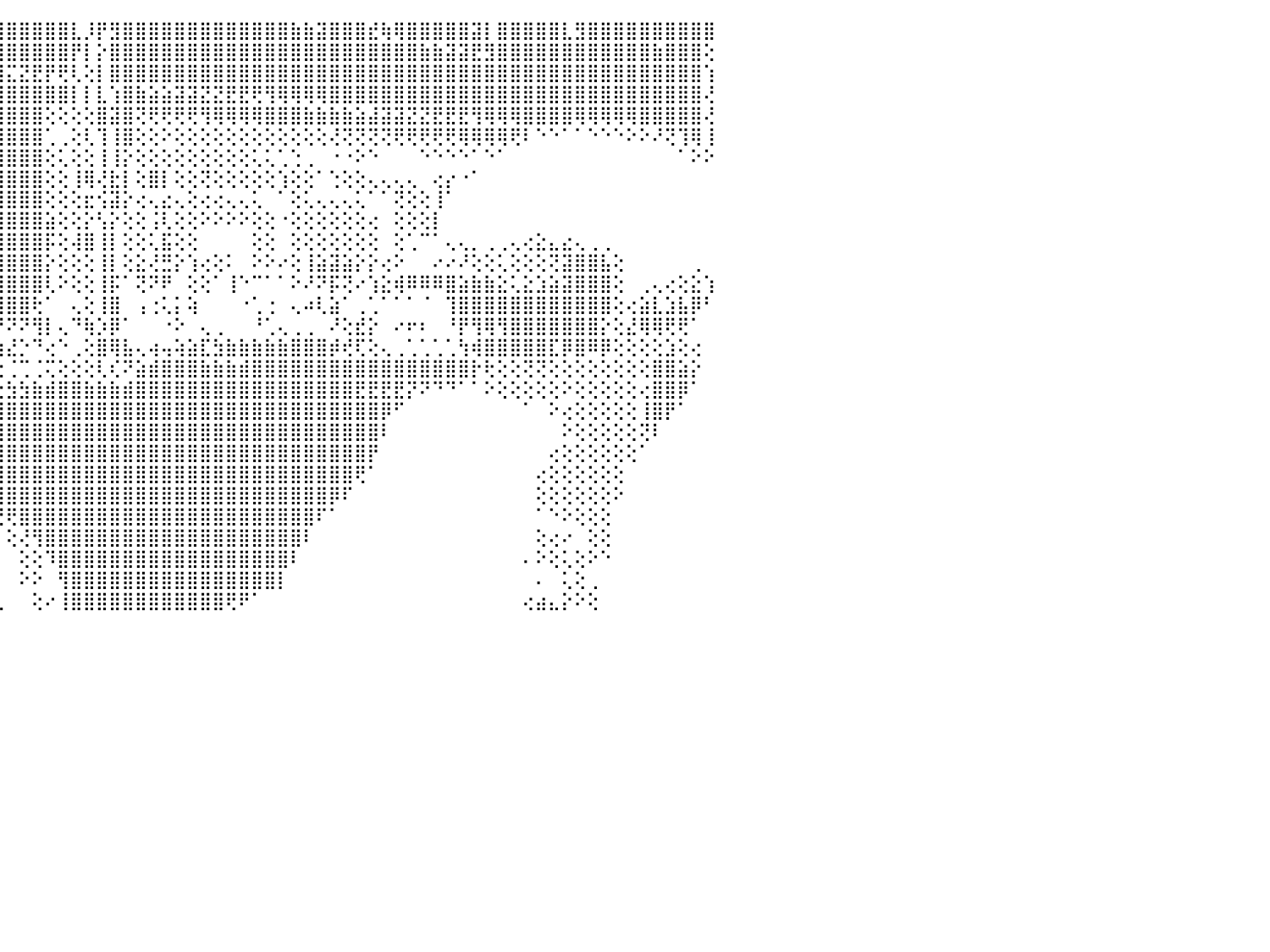

⢏⢕⢝⢝⢝⢝⢻⢿⢏⢿⣿⢿⡟⢹⣿⡕⢼⡇⡕⡕⢕⢻⣕⢁⣿⣻⣧⢼⣟⣙⢡⣔⢼⣿⣿⣿⣿⣿⣿⣿⣿⣿⣿⣿⣿⣿⣿⣿⣿⣿⣇⡸⡟⣻⣿⣿⣿⣿⣿⣿⣿⣿⣿⣿⣿⣿⣿⣷⣷⣽⣿⣿⣿⣞⢷⢿⣿⣿⣿⣿⣿⣽⡇⣿⣿⣿⣿⣿⣇⣻⣿⣿⣿⣿⣿⣿⣿⣿⣿⣿⠀
⢕⢕⢕⢸⢷⣼⢸⣿⡗⢜⢱⣷⣿⡞⣿⢧⢿⡇⣷⡇⢕⣸⡿⢵⣿⣿⣵⣗⣻⣿⣺⣿⣻⣿⣿⣿⣿⣿⣿⣿⣿⣿⢿⣿⣿⣿⣿⣿⣿⣿⡟⡇⡕⣿⣿⣿⣿⣿⣿⣿⣿⣿⣿⣿⣿⣿⣿⣿⣿⣿⣿⣿⣿⣿⣿⣿⣿⣷⣷⣽⣽⣟⣻⣿⣿⣿⣿⣿⣿⣿⣿⣿⣿⣿⣿⣷⣿⣿⣿⢕⠀
⡕⢄⢄⢔⣔⢕⣼⡟⢇⡕⢸⣟⣿⡜⡗⡕⢸⣇⢿⢗⣝⣽⣷⣿⣟⣿⣿⢿⣻⣿⣽⣿⣿⣿⣿⡿⢿⡟⢯⠝⢗⢘⢕⢹⣽⣍⣝⣟⡟⢟⢇⢕⡇⣿⣿⣿⣿⣿⣿⣿⣿⣿⣿⣿⣿⣿⣿⣿⣿⣿⣿⣿⣿⣿⣿⣿⣿⣿⣿⣿⣿⣿⣿⣿⣿⣿⣿⣿⣿⣿⣿⣿⣿⣿⣿⣿⣿⣿⣿⢱⠀
⣿⣿⣷⣷⣷⢸⣿⡱⢇⣿⣾⡿⣿⡧⣿⣟⣕⣴⣾⣿⣿⣿⣿⣿⣿⣿⣿⣷⣿⢟⢿⢛⠯⠟⢓⢝⢅⢔⢔⢕⢕⣱⣵⣾⣿⣿⣿⣿⣿⣿⡇⡇⣇⢱⣿⣷⣵⣵⣽⣽⣝⣝⣟⣟⢟⢻⢿⢿⢿⢿⣿⣿⣿⣿⣿⣿⣿⣿⣿⣿⣿⣿⣿⣿⣿⣿⣿⣿⣿⣿⣿⣿⣿⣿⣿⣿⣿⣿⣿⢜⠀
⣿⣿⣿⣿⣿⣷⡝⢏⣸⣿⡿⡿⣿⣷⢟⣿⡰⣿⣿⣿⣿⣿⣿⢿⡟⢿⠝⢃⢑⢅⢕⢔⢕⢕⡕⢕⢕⢕⠇⠔⠑⢹⣿⣿⣿⣿⣿⣿⢕⢕⢕⢕⣿⣽⣿⢝⢟⢟⢟⢟⢻⢿⢿⢿⢿⣿⣿⣿⣷⣷⣷⣷⣵⣼⣽⣽⣝⣝⣟⣟⣟⢻⢿⢿⢿⣿⣿⣿⣿⢿⢿⢿⢿⢿⣿⣿⣿⣿⣿⢜⠀
⢕⢕⢍⢻⣿⣿⡇⢜⢟⢏⢕⣵⣿⣿⣿⣿⢷⢟⢻⠏⢝⢋⢕⢕⢔⢕⢕⢕⠕⢕⢕⢕⢕⢕⢕⢔⢔⢔⠀⠀⠀⢸⣿⣿⣿⣿⣿⣿⢁⢀⢕⢇⢹⢸⣿⢕⢕⠕⢕⢕⢕⢕⢕⢕⢕⢕⢕⢕⢕⢕⢜⢝⢝⢝⢝⢟⢟⢟⢟⢟⢿⢿⢿⢿⢟⠇⠑⠑⠁⠁⠑⠑⠑⠕⠕⠜⢝⢹⢿⢸⠀
⢕⢕⢕⢕⢜⢟⢿⣷⣷⣵⣿⡿⠏⢝⢑⢅⢕⢔⢕⠕⢕⢑⢕⢅⠱⢇⢕⢔⢔⢕⠕⠁⠁⠁⠑⠁⠁⠁⠀⠀⠀⢸⣿⣿⣿⣿⣿⣿⢕⢅⢕⢕⢸⢸⡕⢕⢕⢕⢕⢕⢕⢕⢕⢕⢅⢅⢁⢑⢀⠀⠐⠐⠕⠑⠀⠀⠀⠑⠑⠑⠑⠁⠑⠁⠀⠀⠀⠀⠀⠀⠀⠀⠀⠀⠀⠀⠀⠁⠕⠕⠀
⢕⢕⢕⢕⢕⢕⢔⢝⢟⢟⣙⣕⢕⢕⢕⢕⢅⠀⠀⠑⠑⠑⠑⠑⢸⣵⣧⣕⣕⢄⠀⠀⠀⢀⢀⢀⢕⠄⠀⢔⢰⣿⣿⣿⣿⣿⣿⣿⢕⢕⢸⢿⢜⣗⡇⢕⣿⡇⢕⢕⢝⢕⢕⢕⢕⢕⢱⢕⢕⠁⢑⢕⢕⢄⢄⢄⢄⠀⢔⡔⠐⠁⠀⠀⠀⠀⠀⠀⠀⠀⠀⠀⠀⠀⠀⠀⠀⠀⠀⠀⠀
⢕⢕⢕⢕⢕⢕⢕⢕⢕⢕⢜⢝⢔⢄⢑⢇⢕⢕⠀⠀⢀⢀⢄⣄⡸⢿⣿⣿⣇⢕⠕⠔⠕⠑⠑⢑⡕⢕⢕⢕⠈⢹⣿⣿⣿⣿⣿⣿⢕⢕⢕⣖⢪⣽⡕⢔⢄⣔⢄⢕⢔⢔⢄⢄⢅⠀⠁⢕⢅⢄⢄⢄⢅⠁⠁⢝⢕⢕⢸⠁⠀⠀⠀⠀⠀⠀⠀⠀⠀⠀⠀⠀⠀⠀⠀⠀⠀⠀⠀⠀⠀
⢕⢕⢕⢕⢕⢕⢕⢕⢕⢕⢕⣕⣸⢕⢜⢕⢕⢕⢕⢑⢑⢑⢕⢁⢕⢜⣿⣿⣯⡕⢔⢔⢜⢸⣿⡇⣇⢕⢕⢕⠀⢿⣿⢿⣿⣿⣿⣿⣵⢕⢕⡕⢣⡕⢕⢕⢨⢇⢕⢕⠕⠕⠕⠕⢕⢕⠐⢕⢕⢕⢕⢕⢕⢔⠀⢕⢕⢕⡇⠀⠀⠀⠀⠀⠀⠀⠀⠀⠀⠀⠀⠀⠀⠀⠀⠀⠀⠀⠀⠀⠀
⢕⢕⢕⢕⢕⢕⢕⢕⢕⢕⢕⣻⣟⣕⡇⢕⢕⢕⢕⢕⢕⢕⢕⢕⠕⢕⢕⣵⣽⡕⢑⢕⢕⢸⡟⣷⡟⢕⢕⢕⠀⢜⢽⣿⣿⣿⣿⣿⡯⢕⢼⣿⢸⡇⢕⢕⢅⣯⢕⢕⠀⠀⠀⠀⢕⢕⠀⢕⢕⢕⢕⢕⢕⢕⠀⢕⢁⠉⠁⢄⢄⡀⢀⢀⢄⢔⣕⣄⣔⢄⢀⢀⠀⠀⠀⠀⠀⠀⠀⠀⠀
⢕⢕⢕⢕⢕⢕⢕⢵⢕⡝⢙⢙⠙⠙⡫⢵⢗⢳⢷⣷⠗⠓⠗⠇⠔⠕⢔⠫⠻⡕⠅⢕⢕⠸⠑⠜⠕⢕⢕⢕⢄⠜⢕⡯⣿⣿⣿⣿⡕⢕⢕⢕⢸⡇⢕⣕⢜⣛⡕⢱⢔⢕⠅⠀⠕⠕⠔⢕⢸⣵⣽⣵⡕⡕⢔⠕⠀⠀⠔⠔⠜⢕⢕⢅⢕⢕⢕⢝⣽⣿⣿⣧⢕⠀⠀⠀⠀⠀⢀⠀⠀
⢕⢕⢕⣀⣤⡗⢕⢱⠕⢇⠑⢱⢔⣎⣕⣕⣕⣵⡾⢻⣵⣵⢔⡀⢀⣀⢀⢊⡱⢕⠕⢕⣕⡁⢕⢕⢕⢕⢑⠕⢕⠀⣯⢼⣿⣿⣿⣿⢇⠕⢕⢕⢸⡯⠁⢝⠝⠟⠀⢕⢕⠁⢸⠑⠉⠁⠁⠕⠜⠝⡯⢝⠔⢱⣕⢾⠿⠿⠿⣿⣵⣷⣷⣕⢅⣕⣱⣵⣽⣿⣿⣿⢕⠀⢀⢄⢔⢕⣕⢱⠀
⢕⢕⠀⠔⠞⢄⢐⠔⢠⡅⢐⢻⣿⣿⣿⡿⢿⣿⣿⣷⣷⣷⣿⣿⣿⣿⣷⣿⡇⢕⢶⢸⣿⡇⢕⣕⢕⠅⠔⠑⠄⢀⣿⣿⣿⣿⣿⢗⠁⠀⢄⢕⢸⣿⠀⢠⢐⢅⡅⢵⠀⠀⠀⠐⢁⢐⠀⢄⠴⢇⣵⠁⢀⢁⠁⠁⠁⠈⠀⢹⣿⣿⣿⣿⣿⣿⣿⣿⣿⣿⣿⣿⢕⢔⣵⣇⣱⣧⡿⠃⠀
⢕⢄⢅⢄⢔⠁⢑⢔⠑⠑⢁⠈⢟⢿⠿⠇⠀⠻⠿⢿⠿⠿⠿⠟⠟⠟⠟⠛⢇⢕⠀⠈⠀⠸⠇⠈⠉⠁⠐⠐⠀⢐⢇⢔⠝⠝⠝⢻⡇⢄⠙⢷⡱⡿⠁⠀⠀⠐⠕⠀⢄⢀⠀⠀⠘⢁⢄⢀⢀⠀⠜⢕⣞⡕⠀⠔⠖⠆⠀⠘⡟⢻⢿⢻⣿⣿⣿⣿⣿⣿⣿⡕⢕⣜⢿⢿⢟⢟⠁⠀⠀
⣧⣅⠜⢗⢗⠲⣰⡴⣤⣄⢄⢀⢐⠂⠀⠀⠄⠀⠀⠁⠉⠁⠀⠁⠁⠉⠁⢀⣕⣕⣕⣕⣕⢕⢕⢅⢜⣔⣁⣅⣄⡕⢗⠿⢷⣜⡑⠙⢔⠑⢀⢕⣿⢿⣧⢄⢴⢤⢵⣵⣏⣳⣷⣷⣷⣷⣷⣿⣿⣿⡾⢞⢏⢕⢄⢀⢁⢁⢁⢁⢳⢾⣿⣿⣿⣿⣿⣏⡿⣿⠿⡿⢕⢕⢕⢕⣱⢕⢔⠀⠀
⣿⣿⣇⢕⢕⢝⢯⣿⣿⣿⣷⣷⣵⣇⡵⢔⢄⢄⢄⢄⢔⢔⠔⢔⣔⣔⣔⣔⣗⣿⣿⣿⣿⣿⣿⣿⣿⣷⣿⣯⣽⣕⢘⠃⢒⢈⢉⢈⢍⢕⢕⢕⢇⢎⠝⣵⣾⣿⣿⣿⣷⣷⣷⣾⣿⣿⣿⣿⣿⣿⣿⣿⣿⣿⣿⣿⣿⣿⣿⣿⣿⡗⢗⢕⢕⢝⢝⢕⢕⢕⢕⢕⢕⢕⢕⣿⣿⣵⡕⠀⠀
⣿⣿⣧⠀⢕⢕⢜⣿⣿⣿⣿⣿⣿⣿⣿⣿⣿⣷⣷⣿⣿⣿⣿⣿⣿⣿⣿⣿⣿⣿⣿⣿⣿⣿⣿⣿⣿⣿⢟⢿⠫⢕⢔⢔⣖⣳⣳⣷⣾⣿⣿⣷⣷⣷⣾⣿⣿⣿⣿⣿⣿⣿⣿⣿⣿⣿⣿⣿⣿⣿⣿⣿⣟⣟⣟⣟⡝⠝⠙⠙⠁⠁⠕⢕⢕⢕⢕⢕⠕⢕⢕⢕⢕⢕⢔⣿⣿⡿⠁⠀⠀
⣿⣿⣿⠇⢕⢕⠑⢹⣿⣿⣿⣿⣿⣿⣿⣿⣿⣿⣿⣿⣿⡿⢿⣿⣿⣿⣿⣿⣿⣿⣿⣿⣿⣿⣿⣿⣿⣿⣿⣿⣷⣷⣶⣿⣿⣿⣿⣿⣿⣿⣿⣿⣿⣿⣿⣿⣿⣿⣿⣿⣿⣿⣿⣿⣿⣿⣿⣿⣿⣿⣿⣿⣿⣿⡿⠋⠀⠀⠀⠀⠀⠀⠀⠀⠀⠁⠀⠕⢔⢕⢕⢕⢕⢕⢸⣿⡟⠁⠀⠀⠀
⠁⠁⠁⠀⠀⢕⢕⢸⣿⣿⣿⣿⣿⣿⣿⣯⣿⣿⣿⣷⣷⣿⣿⣿⣿⣿⣿⣿⣿⣿⣿⣿⣿⣿⣿⣿⣿⣿⣿⣿⣿⣿⣿⣿⣿⣿⣿⣿⣿⣿⣿⣿⣿⣿⣿⣿⣿⣿⣿⣿⣿⣿⣿⣿⣿⣿⣿⣿⣿⣿⣿⣿⣿⣿⠇⠀⠀⠀⠀⠀⠀⠀⠀⠀⠀⠀⠀⠀⠕⢕⢕⢕⢕⢕⢝⠇⠀⠀⠀⠀⠀
⠀⠀⠀⠀⠀⠀⠑⢑⣿⣿⣿⣿⣿⣿⣿⣿⣿⣿⣿⣿⣿⣿⣿⣿⣿⣿⣿⣿⣿⣿⣿⣿⣿⣿⣿⣿⣿⣿⣿⣿⣿⣿⣿⣿⣿⣿⣿⣿⣿⣿⣿⣿⣿⣿⣿⣿⣿⣿⣿⣿⣿⣿⣿⣿⣿⣿⣿⣿⣿⣿⣿⣿⣿⡟⠀⠀⠀⠀⠀⠀⠀⠀⠀⠀⠀⠀⠀⢔⢕⢕⢕⢕⢕⢕⠁⠀⠀⠀⠀⠀⠀
⠀⠀⠀⠀⠀⠀⠀⠁⢹⣿⣿⣿⣿⣿⣿⣿⣿⣿⣿⣿⣿⣿⣿⣿⣿⣿⣿⣿⣿⣿⣿⣿⣿⣿⣿⣿⣿⣿⣿⣿⣿⣿⣿⣿⣿⣿⣿⣿⣿⣿⣿⣿⣿⣿⣿⣿⣿⣿⣿⣿⣿⣿⣿⣿⣿⣿⣿⣿⣿⣿⣿⣿⢟⠁⠀⠀⠀⠀⠀⠀⠀⠀⠀⠀⠀⠀⢔⢕⢕⢕⢕⢕⢕⠀⠀⠀⠀⠀⠀⠀⠀
⠀⠀⠀⠀⠀⠀⠀⠀⠑⢿⣿⣿⣿⣿⣿⣿⣿⣿⣿⣿⣿⣿⣿⣿⣿⣿⣿⣿⣿⣿⣿⣿⣿⣿⣿⣿⣿⣿⣿⣿⣿⣿⣿⣿⣿⣿⣿⣿⣿⣿⣿⣿⣿⣿⣿⣿⣿⣿⣿⣿⣿⣿⣿⣿⣿⣿⣿⣿⣿⣿⡿⠏⠀⠀⠀⠀⠀⠀⠀⠀⠀⠀⠀⠀⠀⠀⢕⢕⢕⢕⢕⢕⠕⠀⠀⠀⠀⠀⠀⠀⠀
⠀⠀⠀⠀⠀⠀⠀⠀⠀⢜⣿⣿⣿⣿⣿⣿⣿⣿⣿⣿⣿⣿⣿⣿⣿⣿⣿⣿⣿⣿⣿⣿⣿⣿⣿⣿⣿⣿⣿⣿⣿⡏⢕⢕⢜⢟⣿⣿⣿⣿⣿⣿⣿⣿⣿⣿⣿⣿⣿⣿⣿⣿⣿⣿⣿⣿⣿⣿⣿⠏⠁⠀⠀⠀⠀⠀⠀⠀⠀⠀⠀⠀⠀⠀⠀⠀⠁⠑⠕⢕⢕⢕⠀⠀⠀⠀⠀⠀⠀⠀⠀
⠀⠀⠀⠀⠀⠀⠀⠀⠀⠀⢹⣿⣿⣿⣿⣿⣿⣿⣿⣿⣿⣿⣿⣿⣿⣿⣿⣿⣿⣿⡿⣿⣿⣿⣿⣿⣿⣿⣿⣿⣿⡇⢀⠀⠀⢕⢜⢻⣿⣿⣿⣿⣿⣿⣿⣿⣿⣿⣿⣿⣿⣿⣿⣿⣿⣿⣿⣿⠇⠀⠀⠀⠀⠀⠀⠀⠀⠀⠀⠀⠀⠀⠀⠀⠀⠀⢕⢔⠔⠀⢕⢕⠀⠀⠀⠀⠀⠀⠀⠀⠀
⠀⠀⠀⠀⠀⠀⠀⠀⠀⠀⢜⣿⣿⣿⣿⣿⣿⣿⣿⣿⣿⣿⣿⣿⣿⣿⣿⣿⣿⣿⣿⣿⣿⣿⣿⣿⣿⣿⣿⣿⣿⣷⢀⠁⠀⠀⢕⢕⠹⣿⣿⣿⣿⣿⣿⣿⣿⣿⣿⣿⣿⣿⣿⣿⣿⣿⣿⠇⠀⠀⠀⠀⠀⠀⠀⠀⠀⠀⠀⠀⠀⠀⠀⠀⠀⠄⠕⢕⢅⢕⠕⠑⠀⠀⠀⠀⠀⠀⠀⠀⠀
⠀⠀⠀⠀⠀⠀⠀⠀⠀⠀⠀⢹⣿⣿⣿⣿⣿⣿⣿⣿⣿⣿⣿⣿⣿⣿⣿⣿⣿⣿⣿⣿⣿⣿⣿⣿⣿⣿⣿⣿⣿⣿⣧⡀⠀⠀⠕⠕⠀⢻⣿⣿⣿⣿⣿⣿⣿⣿⣿⣿⣿⣿⣿⣿⣿⣿⡇⠀⠀⠀⠀⠀⠀⠀⠀⠀⠀⠀⠀⠀⠀⠀⠀⠀⠀⠀⠄⠀⢅⢕⢀⠀⠀⠀⠀⠀⠀⠀⠀⠀⠀
⠀⠀⠀⠀⠀⠀⠀⠀⠀⠀⠐⢜⣿⣿⣿⣿⣿⣿⣿⣿⣿⣿⣿⣿⣿⣿⣿⣿⣿⣿⣿⣿⣿⣿⣿⣿⣿⣿⣿⣿⣿⣿⣿⣷⣄⠀⠀⢕⠔⢸⣿⣿⣿⣿⣿⣿⣿⣿⣿⣿⣿⣿⢟⠟⠁⠀⠀⠀⠀⠀⠀⠀⠀⠀⠀⠀⠀⠀⠀⠀⠀⠀⠀⠀⠀⢔⣴⣄⡕⠕⢕⠀⠀⠀⠀⠀⠀⠀⠀⠀⠀
⠀⠀⠀⠀⠀⠀⠀⠀⠀⠀⠀⠀⠀⠀⠀⠀⠀⠀⠀⠀⠀⠀⠀⠀⠀⠀⠀⠀⠀⠀⠀⠀⠀⠀⠀⠀⠀⠀⠀⠀⠀⠀⠀⠀⠀⠀⠀⠀⠀⠀⠀⠀⠀⠀⠀⠀⠀⠀⠀⠀⠀⠀⠀⠀⠀⠀⠀⠀⠀⠀⠀⠀⠀⠀⠀⠀⠀⠀⠀⠀⠀⠀⠀⠀⠀⠀⠀⠀⠀⠀⠀⠀⠀⠀⠀⠀⠀⠀⠀⠀⠀